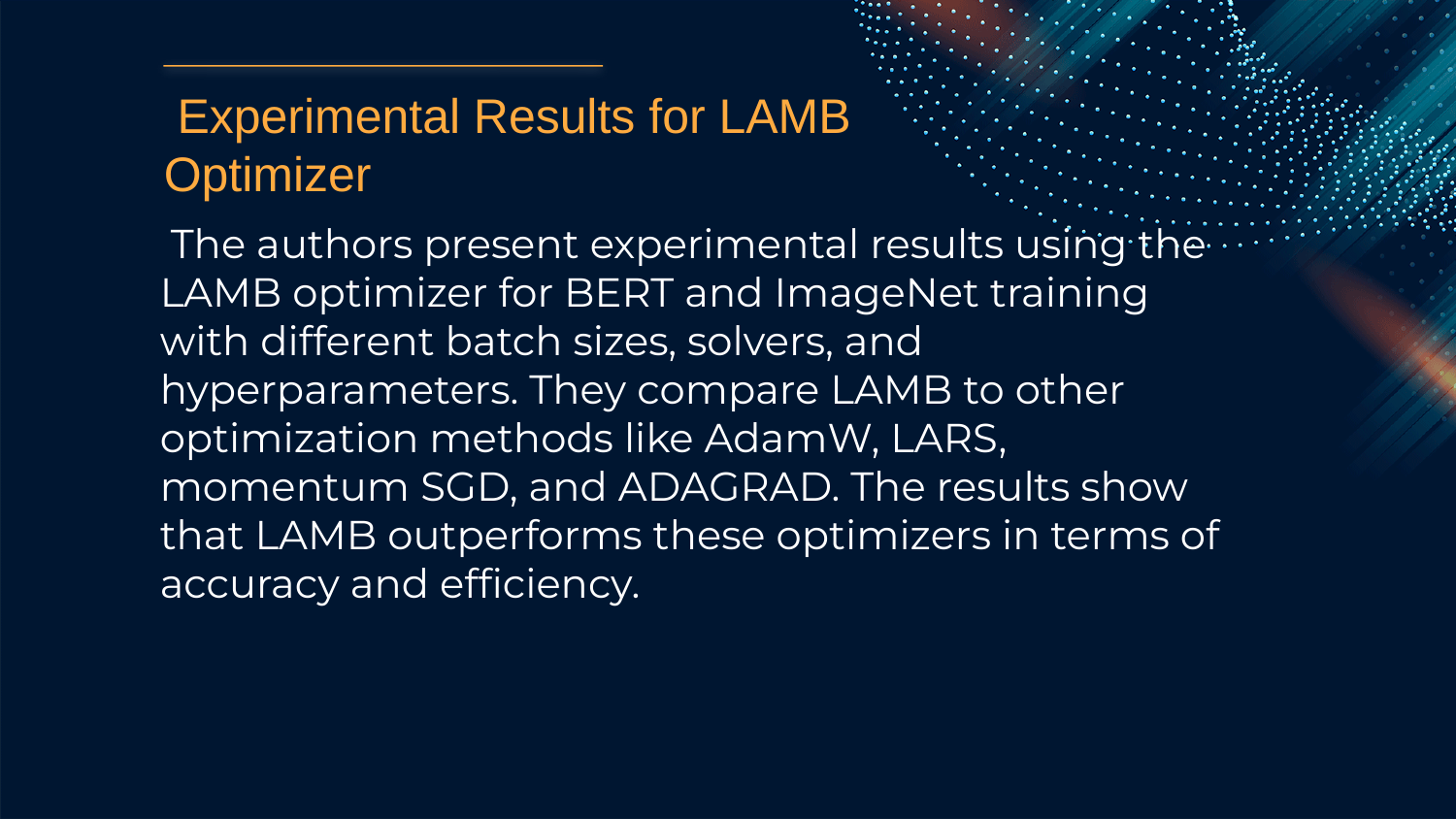

Experimental Results for LAMB Optimizer
 The authors present experimental results using the LAMB optimizer for BERT and ImageNet training with different batch sizes, solvers, and hyperparameters. They compare LAMB to other optimization methods like AdamW, LARS, momentum SGD, and ADAGRAD. The results show that LAMB outperforms these optimizers in terms of accuracy and efficiency.